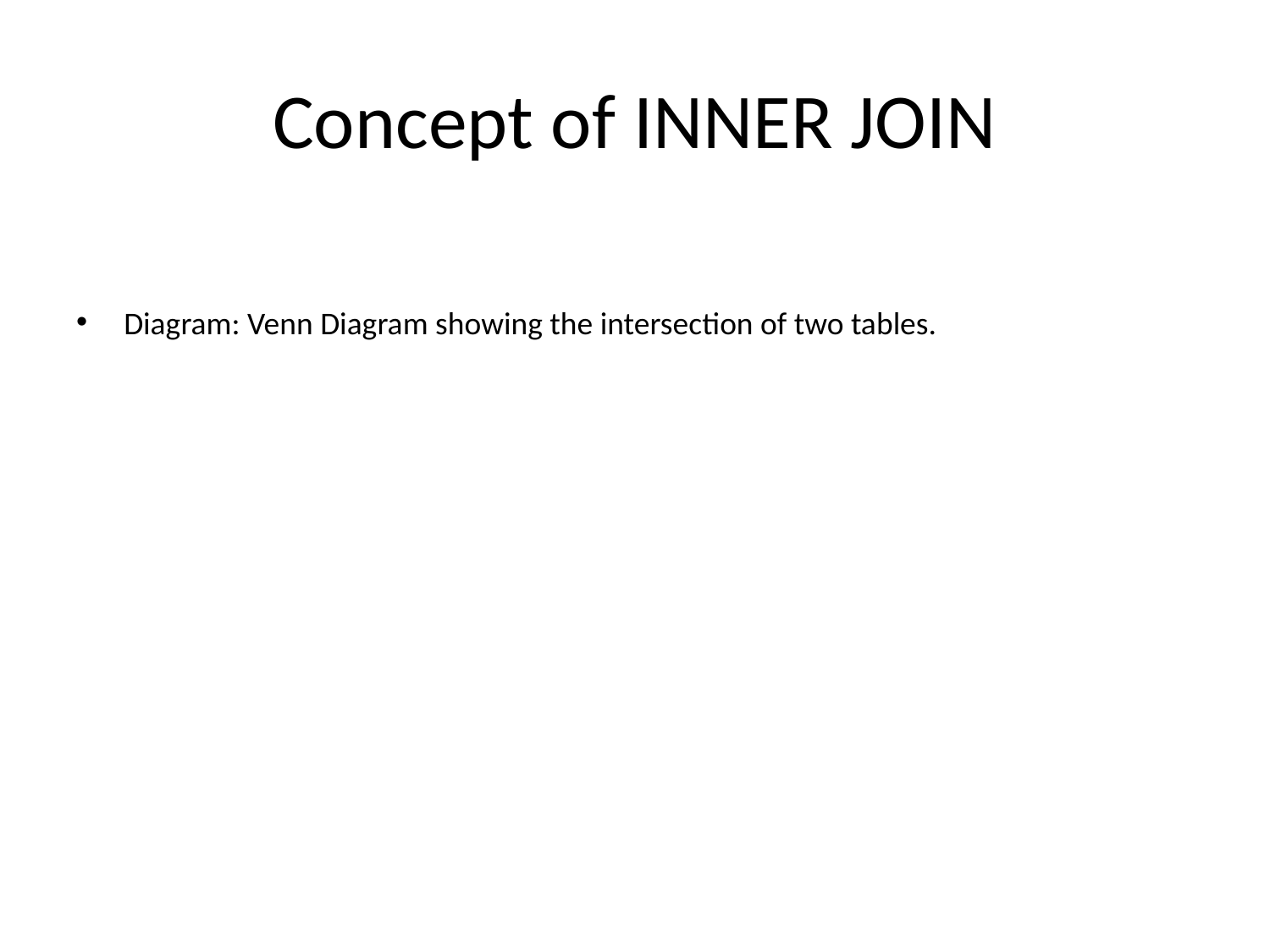

# Concept of INNER JOIN

Diagram: Venn Diagram showing the intersection of two tables.